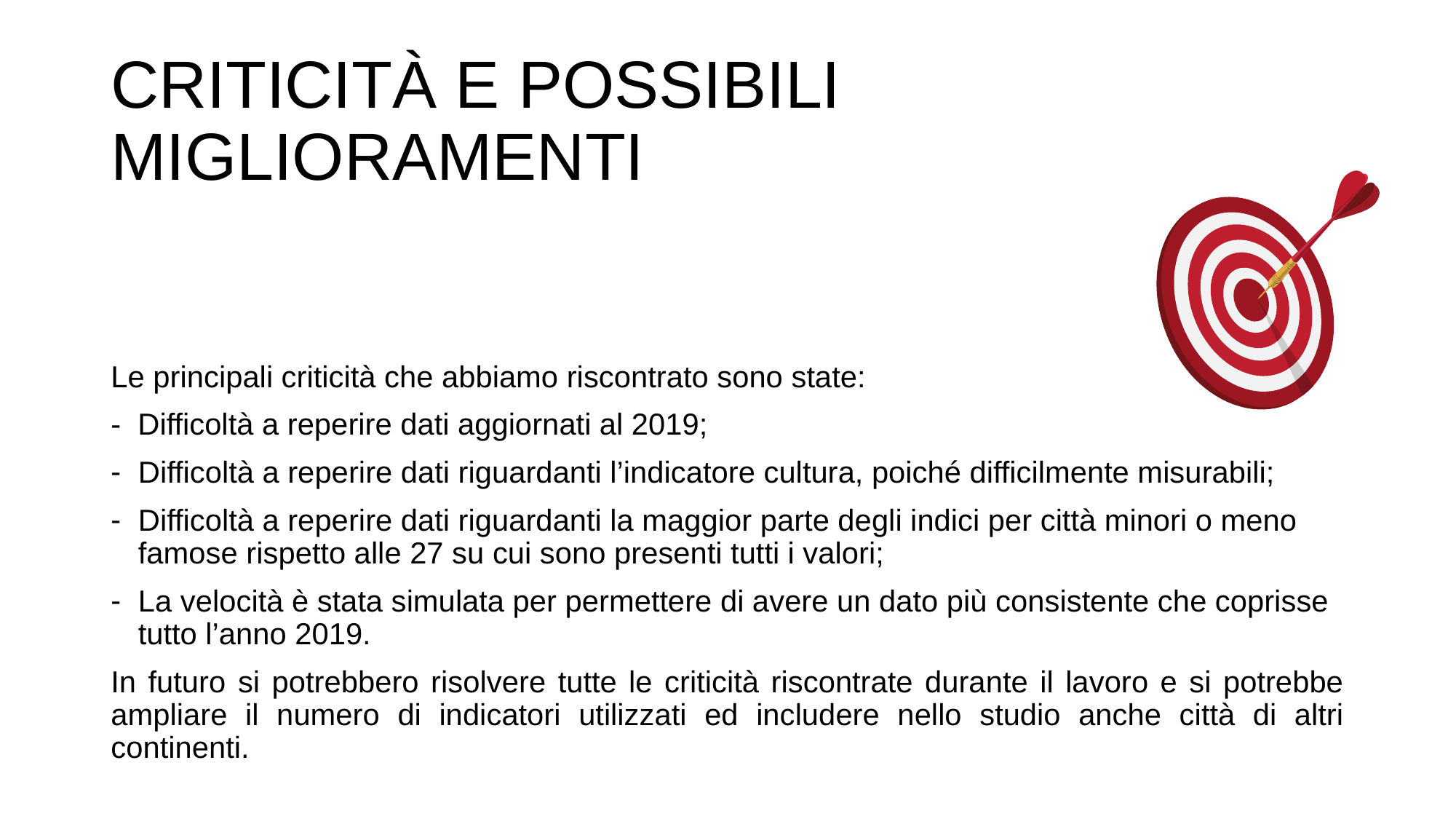

# CRITICITÀ E POSSIBILI MIGLIORAMENTI

Le principali criticità che abbiamo riscontrato sono state:
-  Difficoltà a reperire dati aggiornati al 2019;
Difficoltà a reperire dati riguardanti l’indicatore cultura, poiché difficilmente misurabili;
Difficoltà a reperire dati riguardanti la maggior parte degli indici per città minori o meno famose rispetto alle 27 su cui sono presenti tutti i valori;
La velocità è stata simulata per permettere di avere un dato più consistente che coprisse tutto l’anno 2019.
In futuro si potrebbero risolvere tutte le criticità riscontrate durante il lavoro e si potrebbe ampliare il numero di indicatori utilizzati ed includere nello studio anche città di altri continenti.